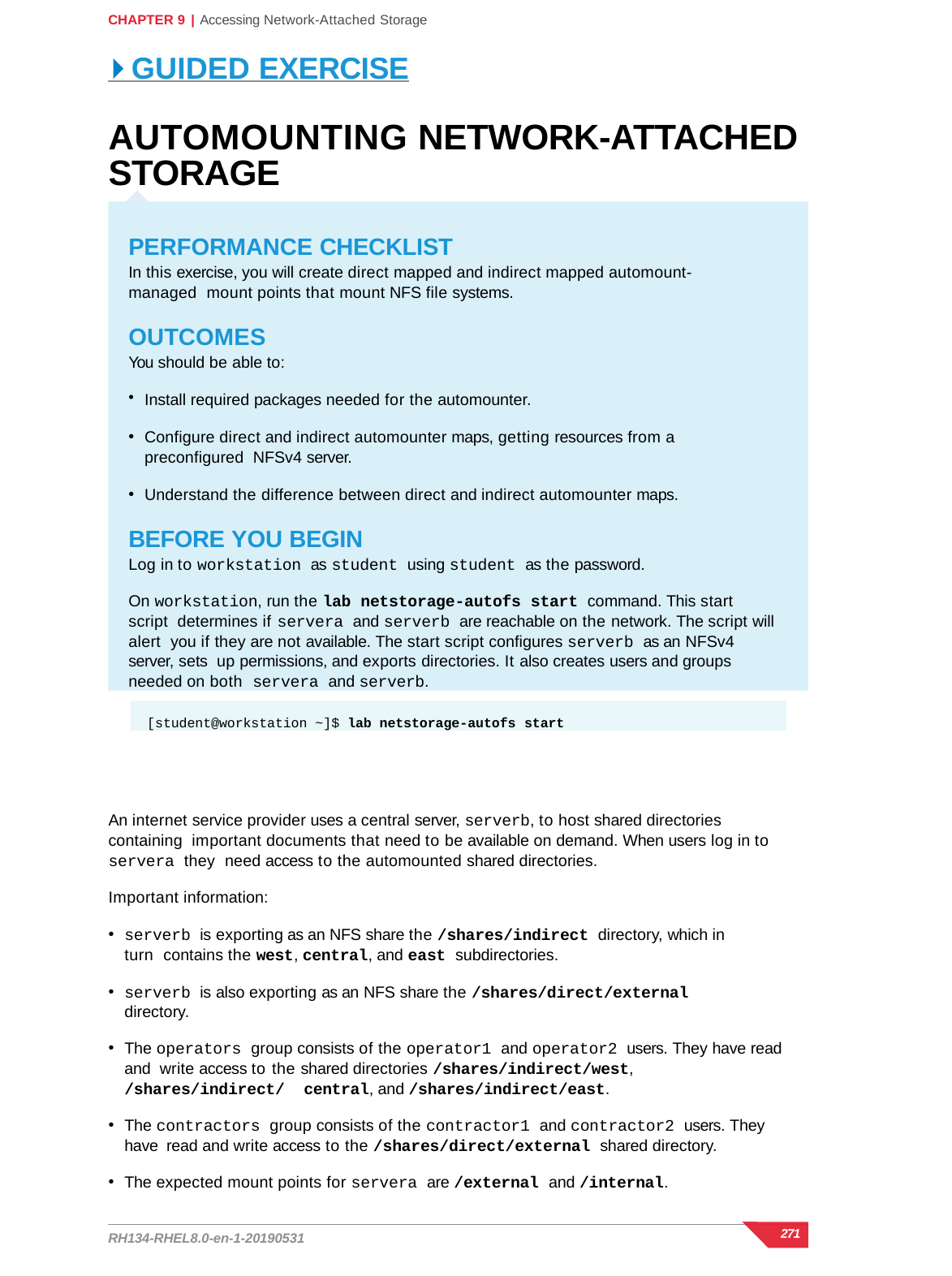

CHAPTER 9 | Accessing Network-Attached Storage
   GUIDED EXERCISE

# AUTOMOUNTING NETWORK-ATTACHED  STORAGE

PERFORMANCE CHECKLIST
In this exercise, you will create direct mapped and indirect mapped automount-managed  mount points that mount NFS file systems.

OUTCOMES
You should be able to:

Install required packages needed for the automounter.

Configure direct and indirect automounter maps, getting resources from a preconfigured  NFSv4 server.

Understand the difference between direct and indirect automounter maps.

BEFORE YOU BEGIN
Log in to workstation as student using student as the password.
On workstation, run the lab netstorage-autofs start command. This start script  determines if servera and serverb are reachable on the network. The script will alert  you if they are not available. The start script configures serverb as an NFSv4 server, sets  up permissions, and exports directories. It also creates users and groups needed on both  servera and serverb.
[student@workstation ~]$ lab netstorage-autofs start
An internet service provider uses a central server, serverb, to host shared directories containing  important documents that need to be available on demand. When users log in to servera they  need access to the automounted shared directories.

Important information:

serverb is exporting as an NFS share the /shares/indirect directory, which in turn  contains the west, central, and east subdirectories.

serverb is also exporting as an NFS share the /shares/direct/external directory.
The operators group consists of the operator1 and operator2 users. They have read and  write access to the shared directories /shares/indirect/west, /shares/indirect/  central, and /shares/indirect/east.
The contractors group consists of the contractor1 and contractor2 users. They have  read and write access to the /shares/direct/external shared directory.

The expected mount points for servera are /external and /internal.

271

RH134-RHEL8.0-en-1-20190531